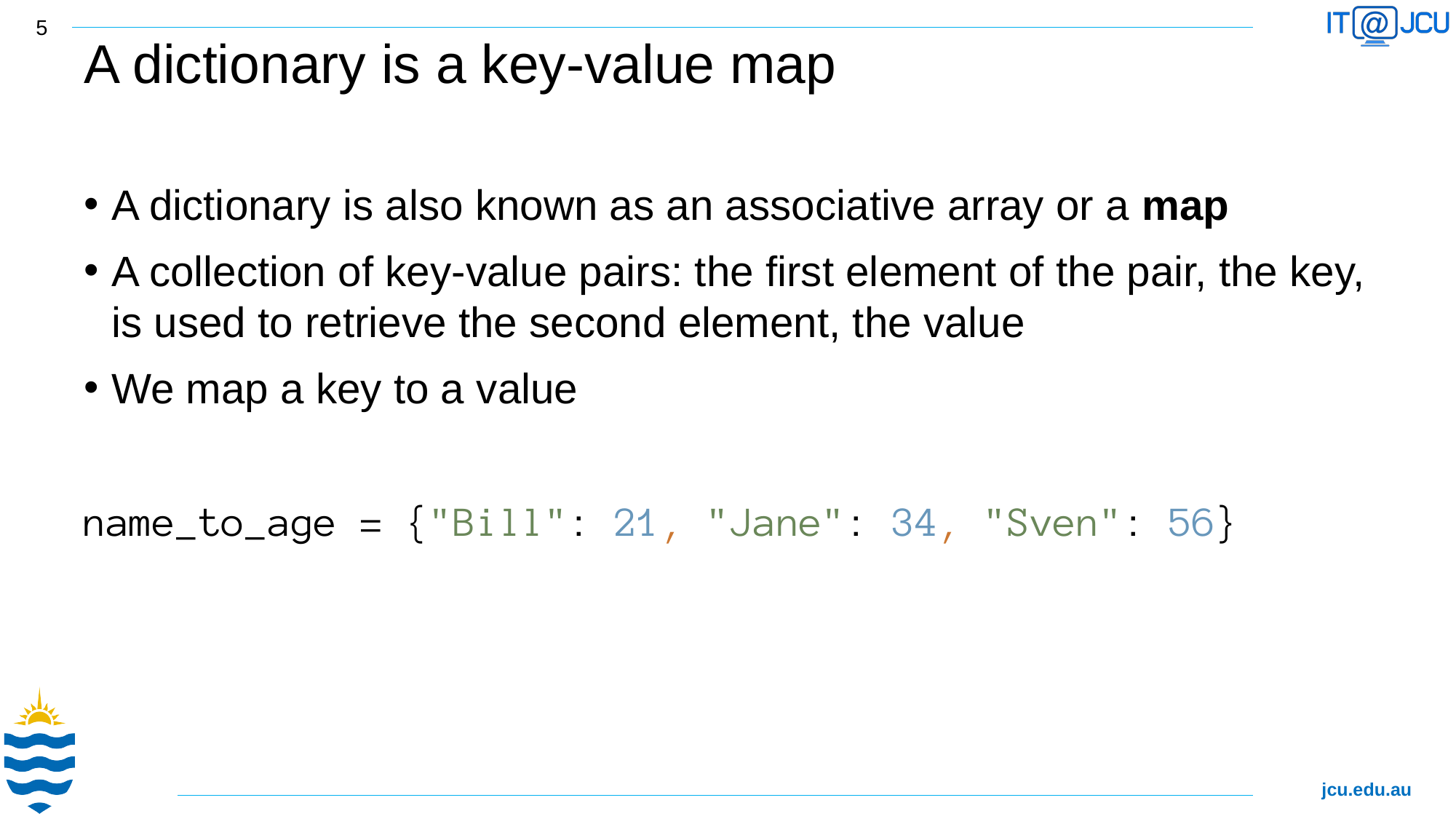

5
# A dictionary is a key-value map
A dictionary is also known as an associative array or a map
A collection of key-value pairs: the first element of the pair, the key, is used to retrieve the second element, the value
We map a key to a value

name_to_age = {"Bill": 21, "Jane": 34, "Sven": 56}